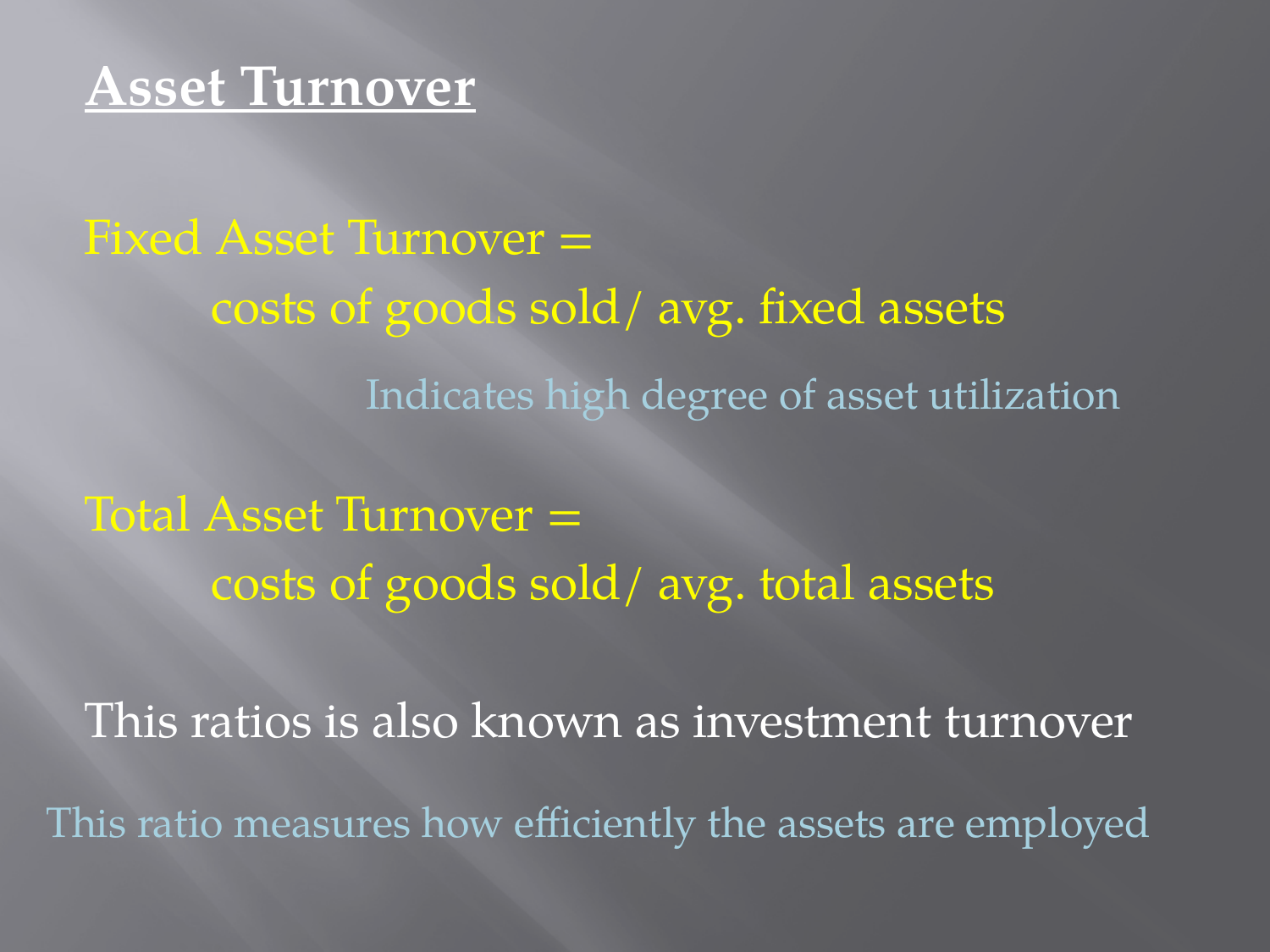

Asset Turnover

Fixed Asset Turnover =
	costs of goods sold/ avg. fixed assets

Total Asset Turnover =
	costs of goods sold/ avg. total assets

This ratios is also known as investment turnover

Indicates high degree of asset utilization
This ratio measures how efficiently the assets are employed